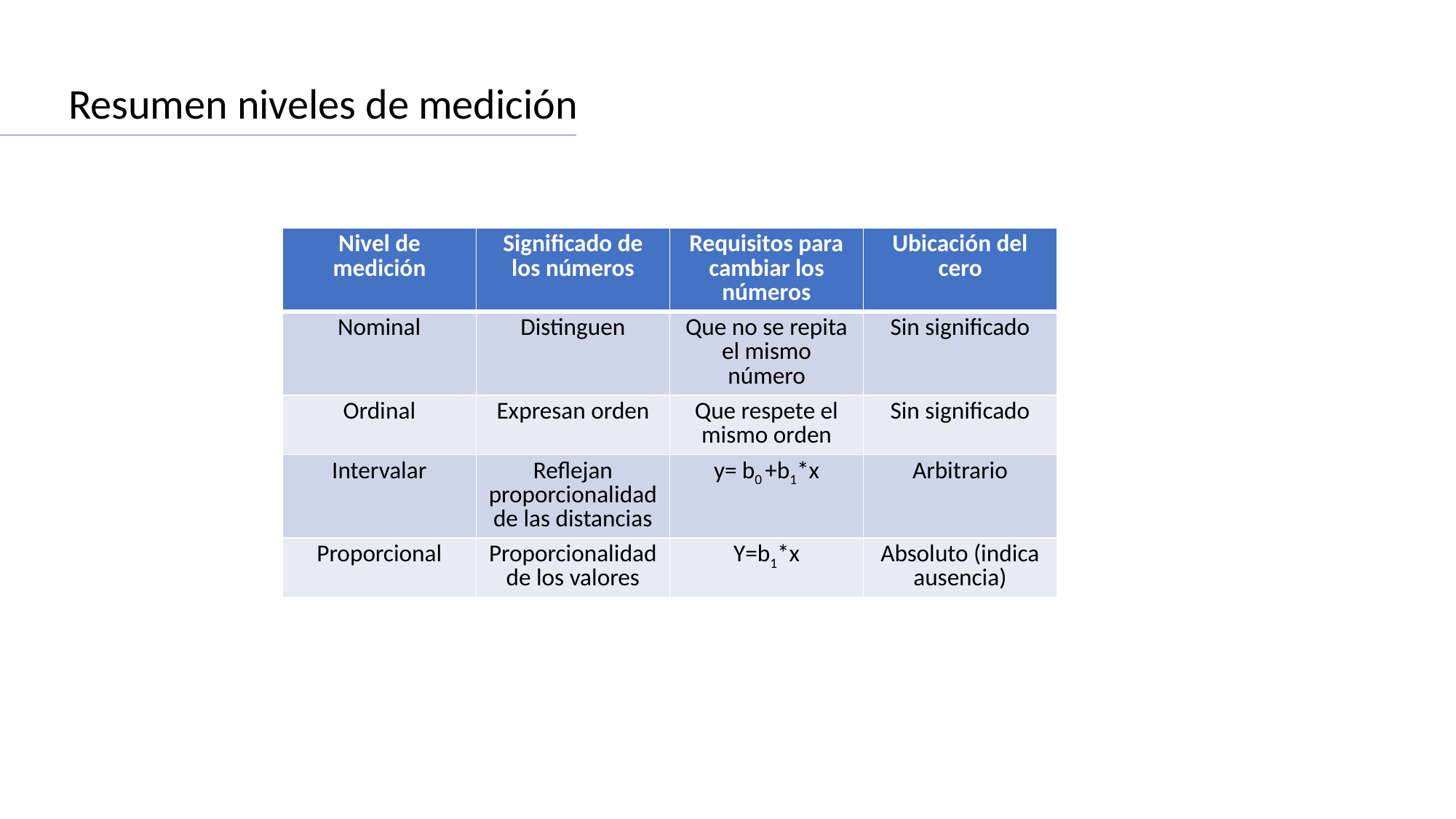

Resumen niveles de medición
| Nivel de medición | Significado de los números | Requisitos para cambiar los números | Ubicación del cero |
| --- | --- | --- | --- |
| Nominal | Distinguen | Que no se repita el mismo número | Sin significado |
| Ordinal | Expresan orden | Que respete el mismo orden | Sin significado |
| Intervalar | Reflejan proporcionalidad de las distancias | y= b0 +b1\*x | Arbitrario |
| Proporcional | Proporcionalidad de los valores | Y=b1\*x | Absoluto (indica ausencia) |